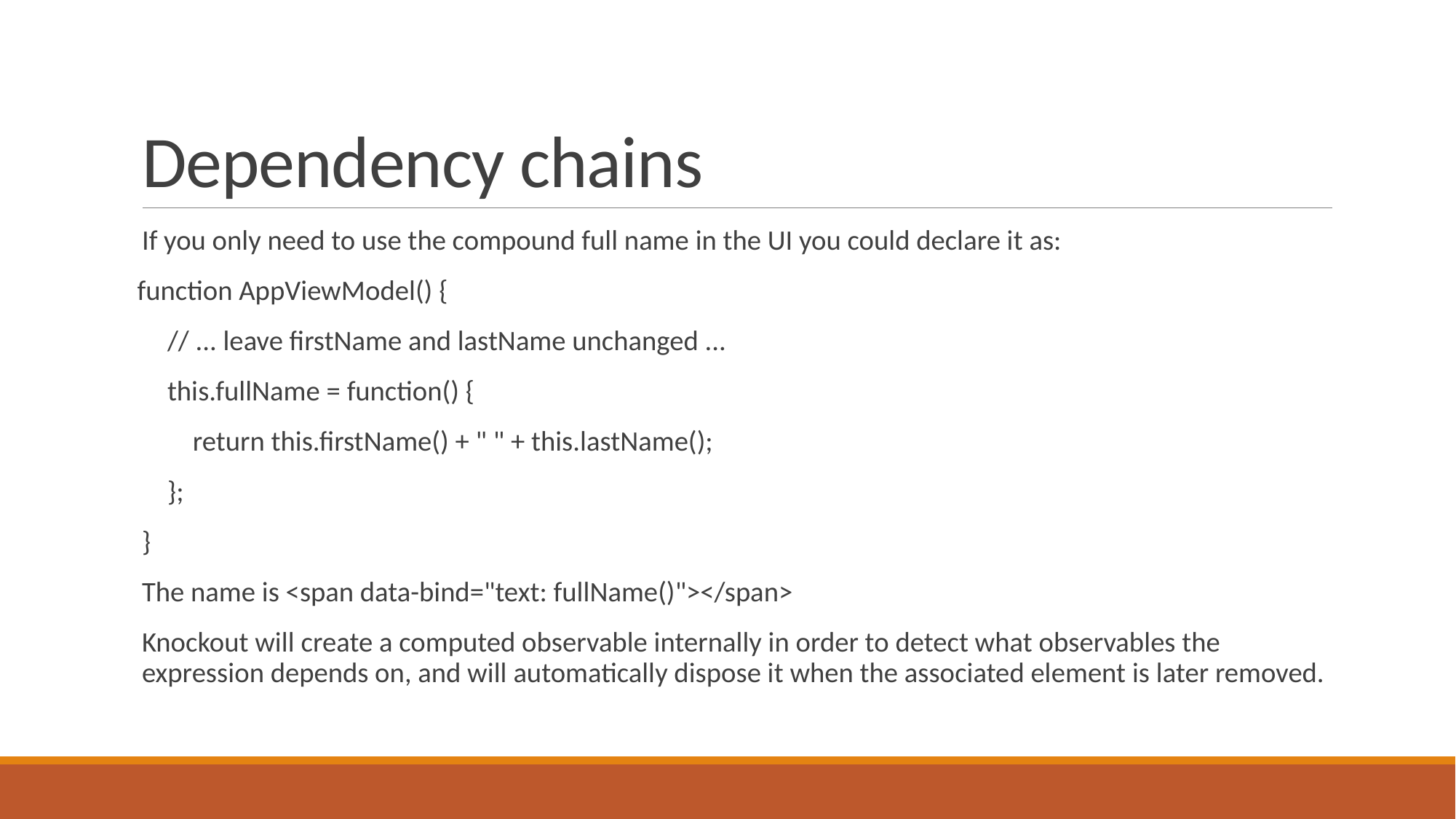

# Dependency chains
If you only need to use the compound full name in the UI you could declare it as:
 function AppViewModel() {
    // ... leave firstName and lastName unchanged ...
    this.fullName = function() {
        return this.firstName() + " " + this.lastName();
    };
}
The name is <span data-bind="text: fullName()"></span>
Knockout will create a computed observable internally in order to detect what observables the expression depends on, and will automatically dispose it when the associated element is later removed.